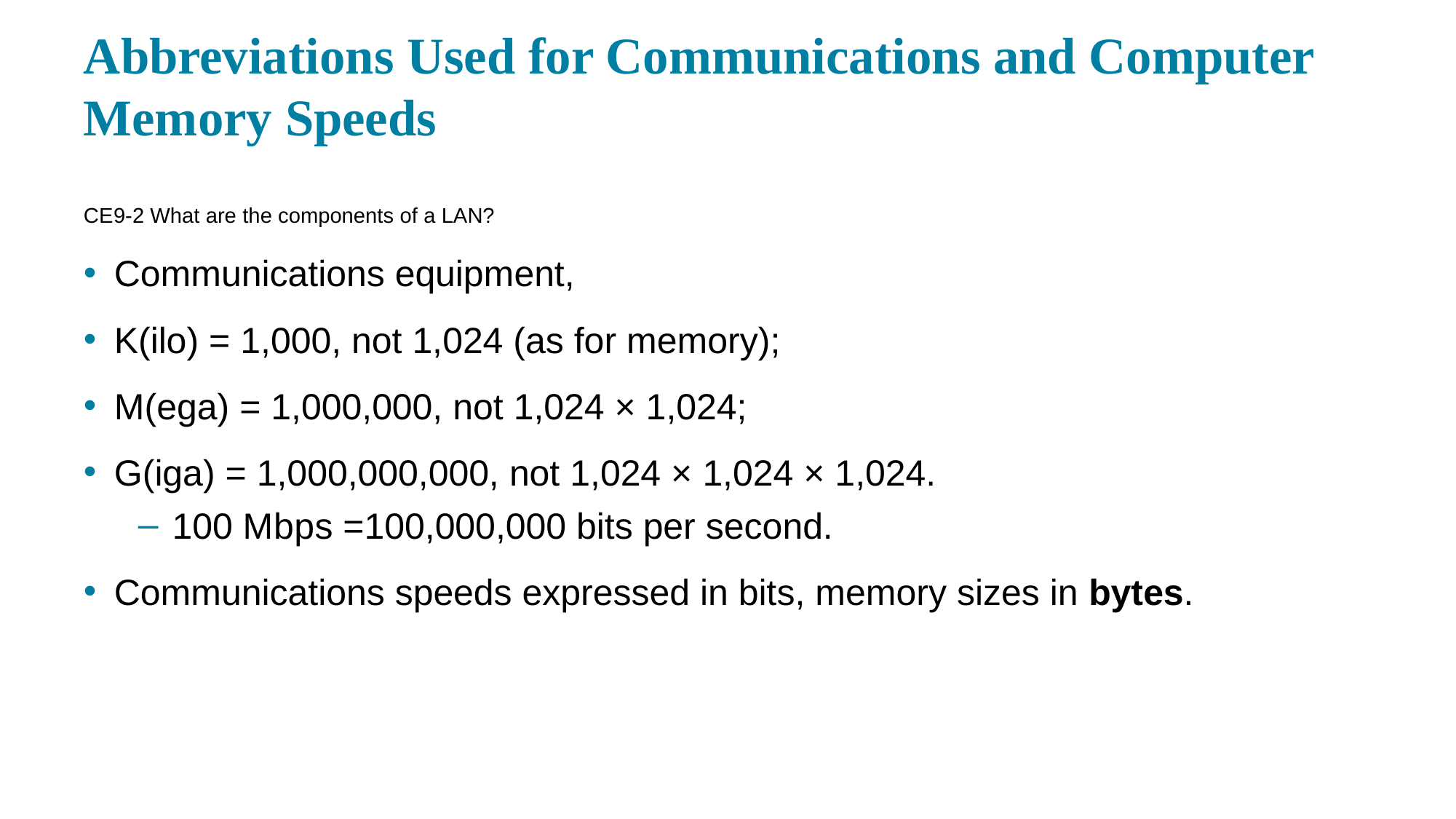

# Abbreviations Used for Communications and Computer Memory Speeds
CE 9-2 What are the components of a LAN?
Communications equipment,
K(ilo) = 1,000, not 1,024 (as for memory);
M(ega) = 1,000,000, not 1,024 × 1,024;
G(iga) = 1,000,000,000, not 1,024 × 1,024 × 1,024.
100 M b p s =100,000,000 bits per second.
Communications speeds expressed in bits, memory sizes in bytes.